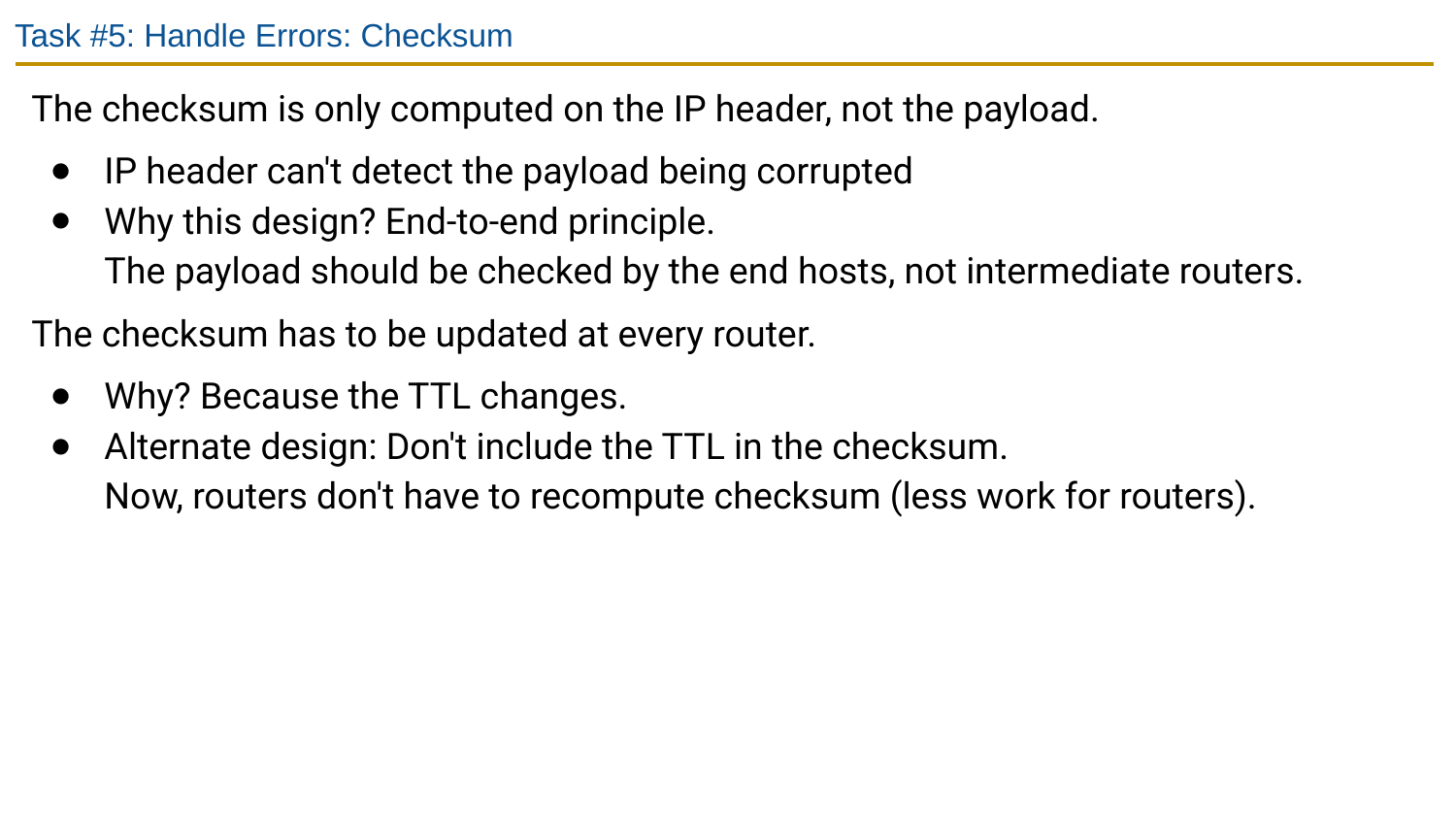

# Task #5: Handle Errors: Checksum
The checksum is only computed on the IP header, not the payload.
IP header can't detect the payload being corrupted
Why this design? End-to-end principle.
The payload should be checked by the end hosts, not intermediate routers.
The checksum has to be updated at every router.
Why? Because the TTL changes.
Alternate design: Don't include the TTL in the checksum.
Now, routers don't have to recompute checksum (less work for routers).